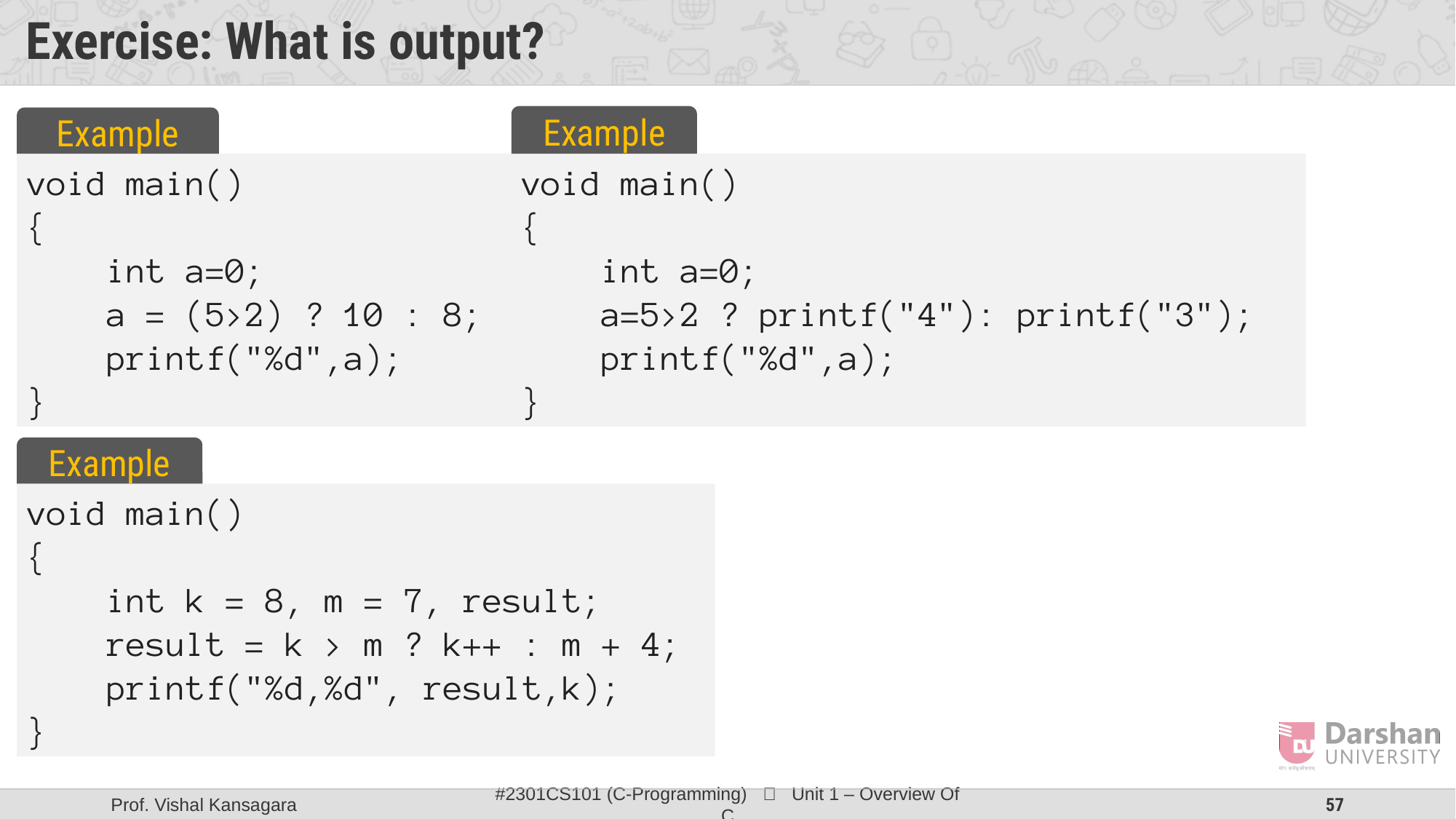

# Exercise: What is output?
Example
void main()
{
    int a=0;
    a=5>2 ? printf("4"): printf("3");
    printf("%d",a);
}
Example
void main()
{
    int a=0;
    a = (5>2) ? 10 : 8;
    printf("%d",a);
}
Example
void main()
{
    int k = 8, m = 7, result;
    result = k > m ? k++ : m + 4;
    printf("%d,%d", result,k);
}